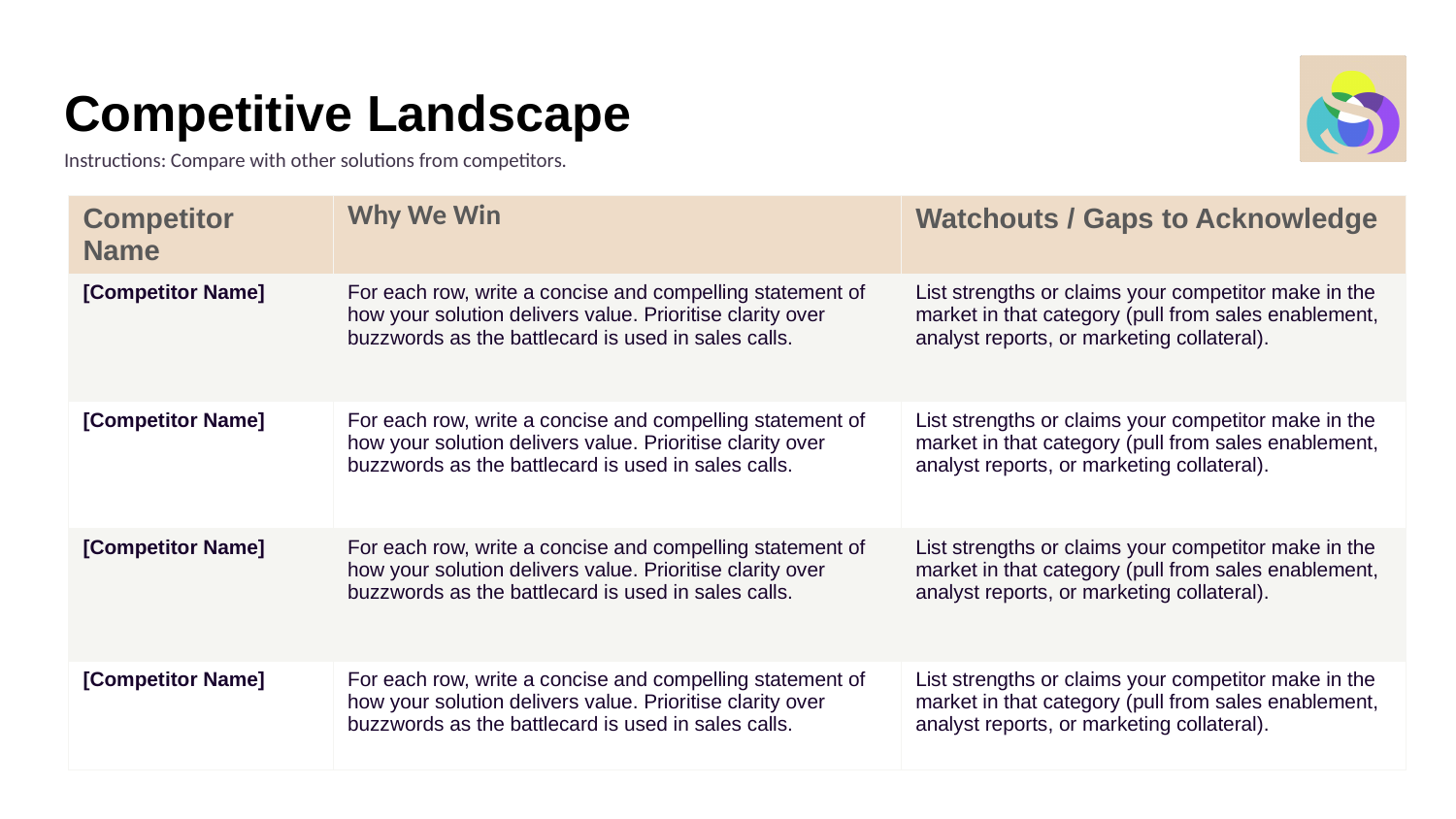

# Competitive Landscape
Instructions: Compare with other solutions from competitors.
| Competitor Name | Why We Win | Watchouts / Gaps to Acknowledge |
| --- | --- | --- |
| [Competitor Name] | For each row, write a concise and compelling statement of how your solution delivers value. Prioritise clarity over buzzwords as the battlecard is used in sales calls. | List strengths or claims your competitor make in the market in that category (pull from sales enablement, analyst reports, or marketing collateral). |
| [Competitor Name] | For each row, write a concise and compelling statement of how your solution delivers value. Prioritise clarity over buzzwords as the battlecard is used in sales calls. | List strengths or claims your competitor make in the market in that category (pull from sales enablement, analyst reports, or marketing collateral). |
| [Competitor Name] | For each row, write a concise and compelling statement of how your solution delivers value. Prioritise clarity over buzzwords as the battlecard is used in sales calls. | List strengths or claims your competitor make in the market in that category (pull from sales enablement, analyst reports, or marketing collateral). |
| [Competitor Name] | For each row, write a concise and compelling statement of how your solution delivers value. Prioritise clarity over buzzwords as the battlecard is used in sales calls. | List strengths or claims your competitor make in the market in that category (pull from sales enablement, analyst reports, or marketing collateral). |